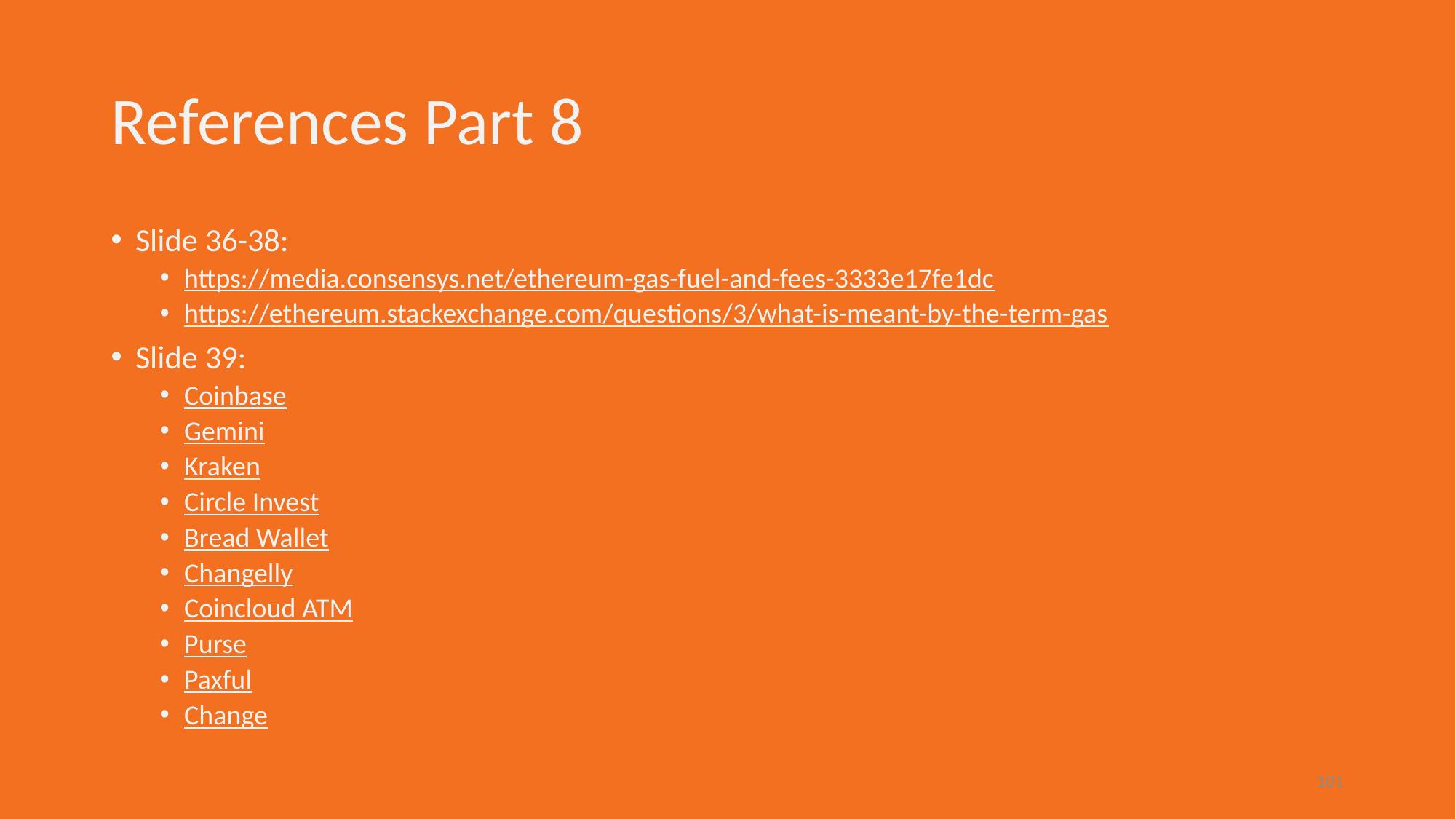

# References Part 8
Slide 36-38:
https://media.consensys.net/ethereum-gas-fuel-and-fees-3333e17fe1dc
https://ethereum.stackexchange.com/questions/3/what-is-meant-by-the-term-gas
Slide 39:
Coinbase
Gemini
Kraken
Circle Invest
Bread Wallet
Changelly
Coincloud ATM
Purse
Paxful
Change

101